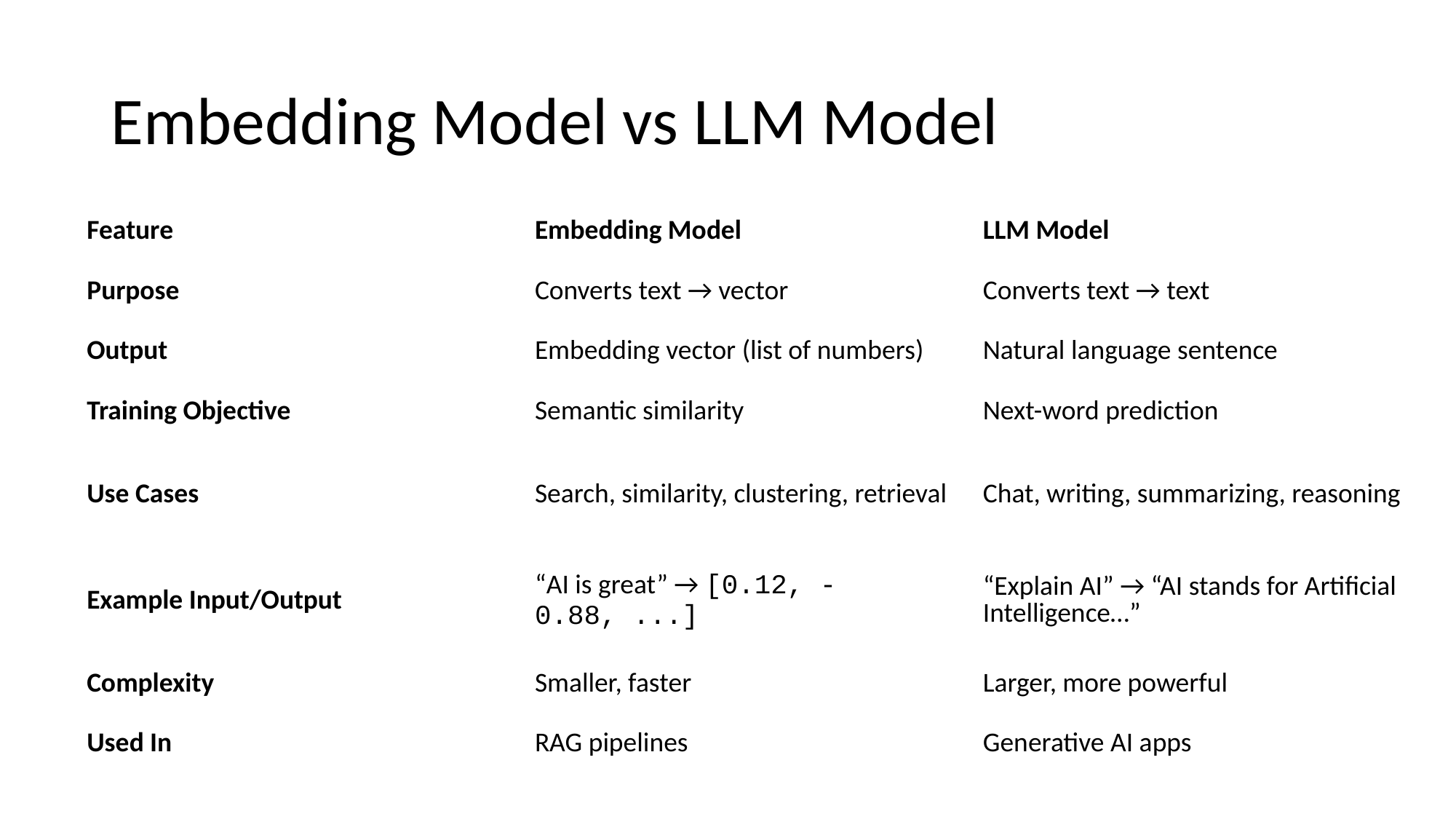

# Embedding Model vs LLM Model
| Feature | Embedding Model | LLM Model |
| --- | --- | --- |
| Purpose | Converts text → vector | Converts text → text |
| Output | Embedding vector (list of numbers) | Natural language sentence |
| Training Objective | Semantic similarity | Next-word prediction |
| Use Cases | Search, similarity, clustering, retrieval | Chat, writing, summarizing, reasoning |
| Example Input/Output | “AI is great” → [0.12, -0.88, ...] | “Explain AI” → “AI stands for Artificial Intelligence…” |
| Complexity | Smaller, faster | Larger, more powerful |
| Used In | RAG pipelines | Generative AI apps |